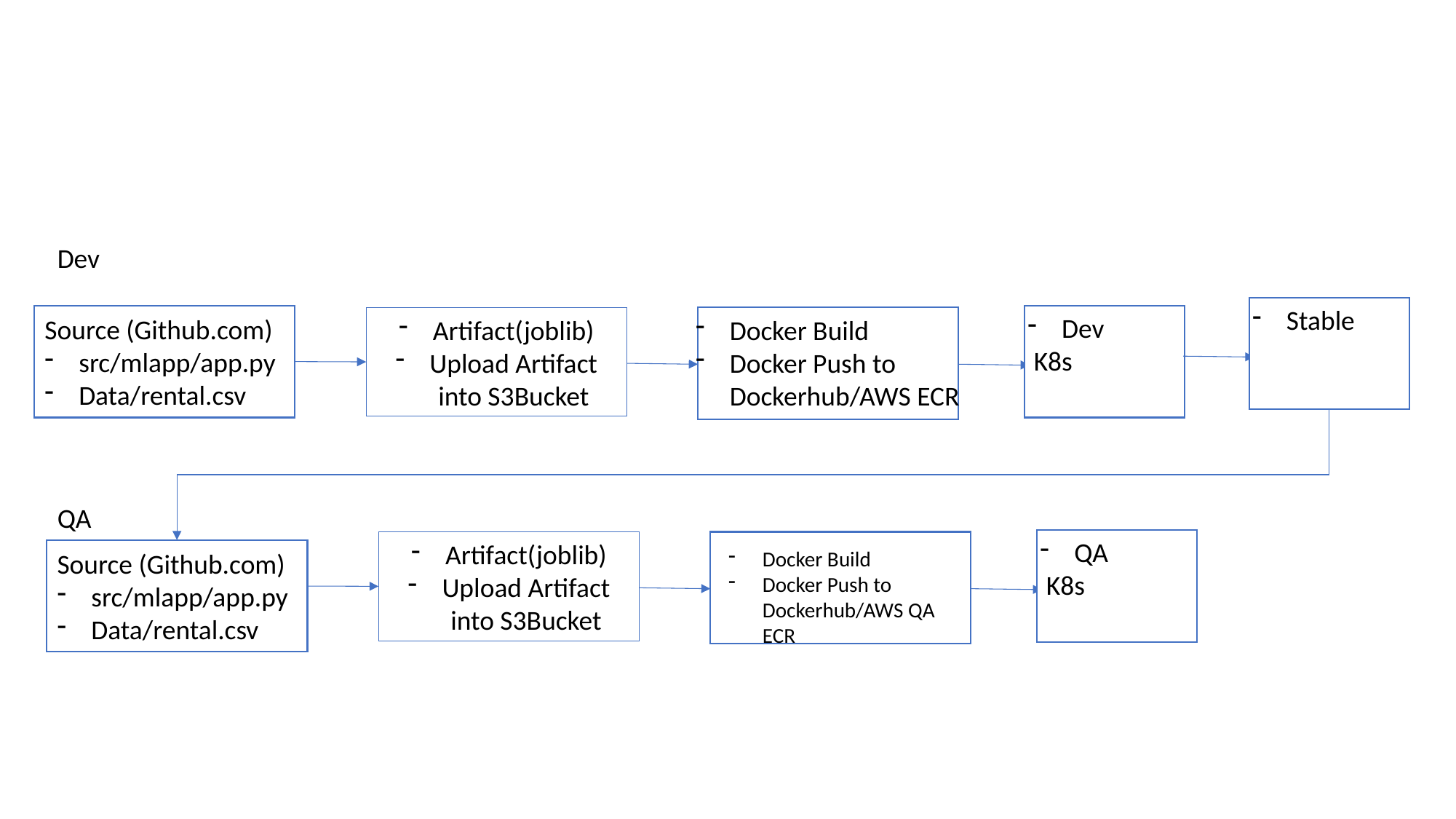

Dev
Stable

Source (Github.com)
src/mlapp/app.py
Data/rental.csv
Dev
 K8s

Artifact(joblib)
Upload Artifact into S3Bucket
Docker Build
Docker Push to Dockerhub/AWS ECR

QA
QA
 K8s

Artifact(joblib)
Upload Artifact into S3Bucket

Docker Build
Docker Push to Dockerhub/AWS QA ECR
Source (Github.com)
src/mlapp/app.py
Data/rental.csv